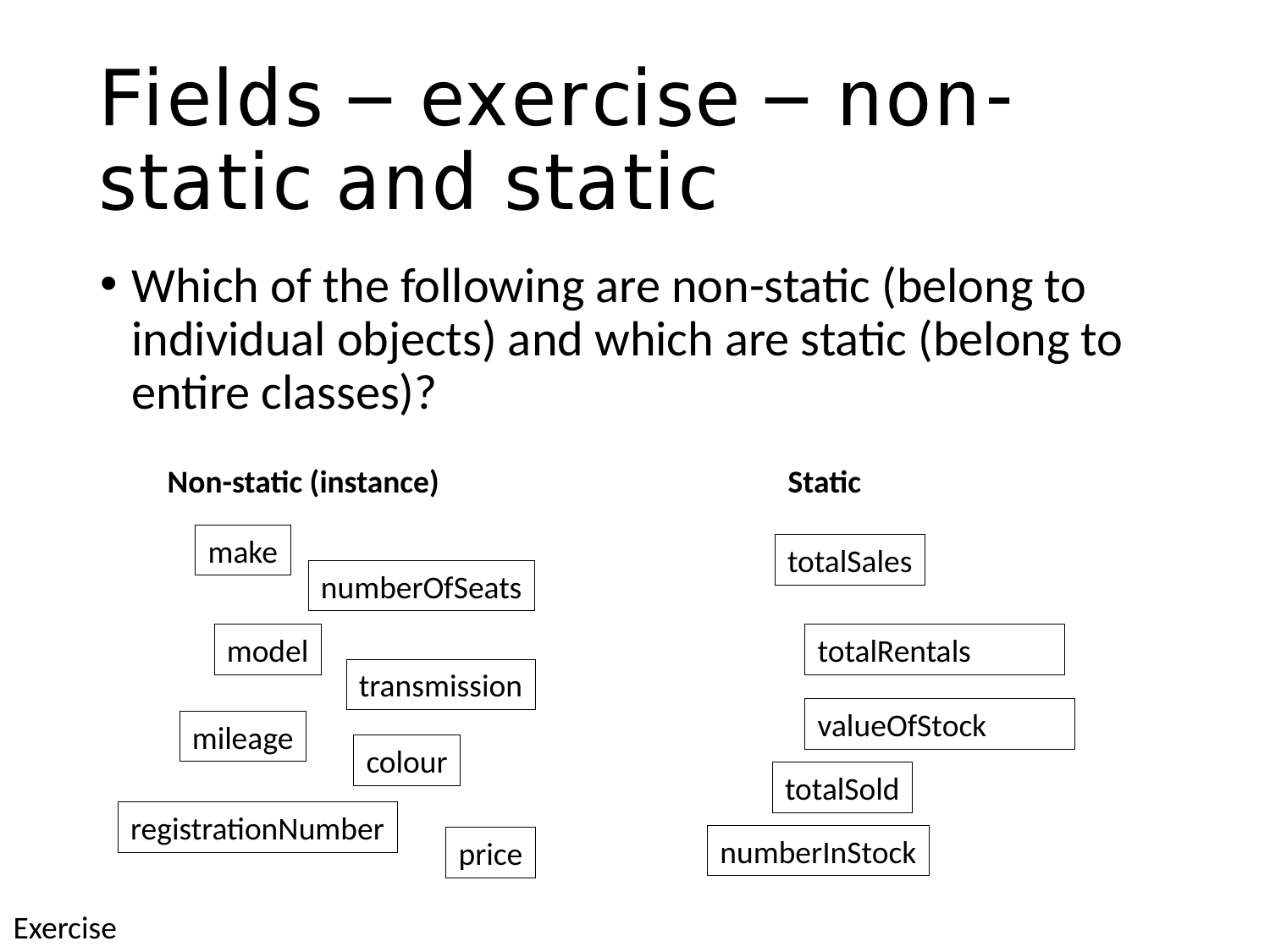

# Fields – exercise – non-static and static
Which of the following are non-static (belong to individual objects) and which are static (belong to entire classes)?

Non-static (instance)
Static
make
totalSales
numberOfSeats
model
totalRentals
transmission
valueOfStock
mileage
colour
totalSold
registrationNumber
numberInStock
price
Exercise